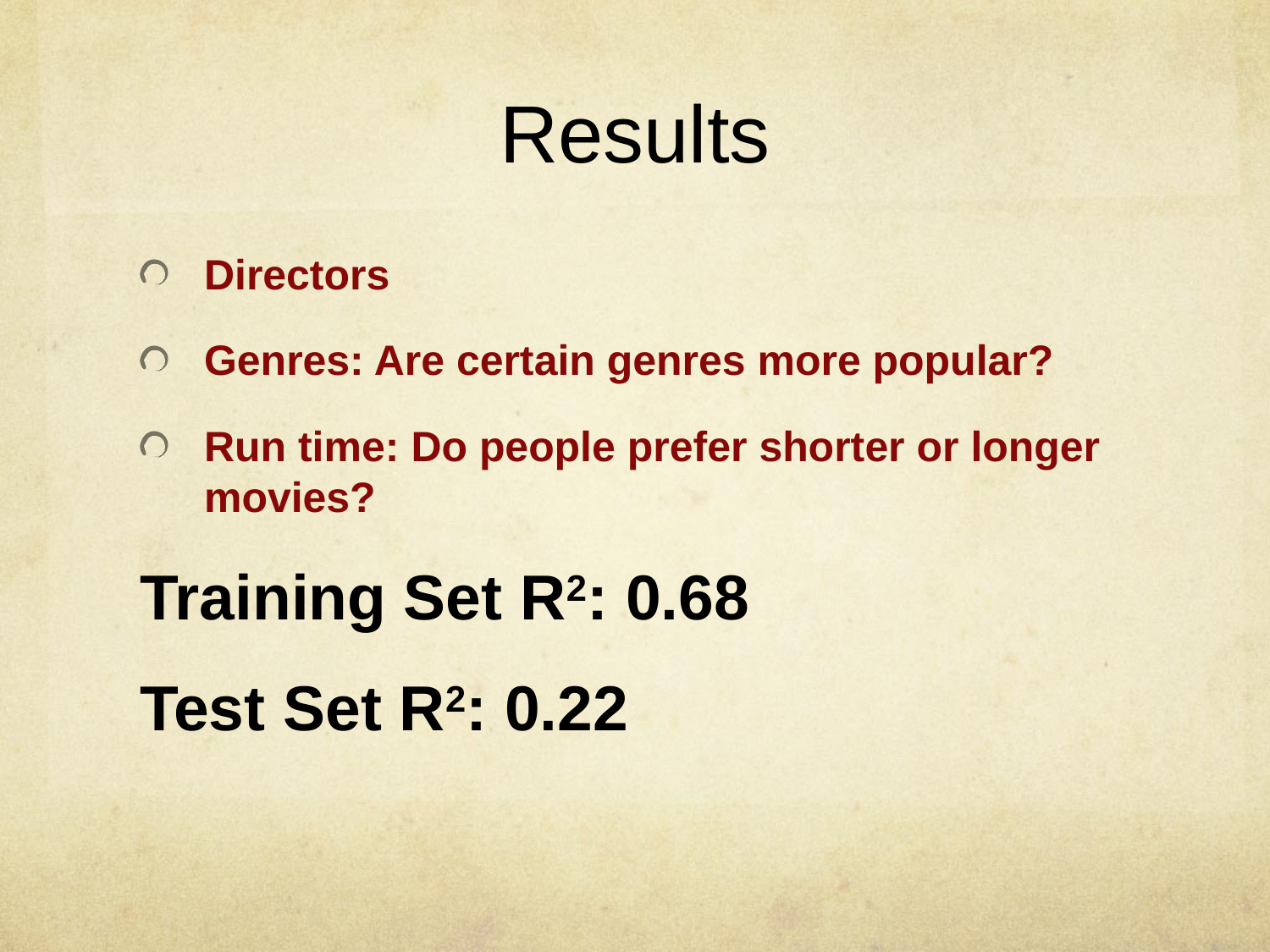

# Results
Directors
Genres: Are certain genres more popular?
Run time: Do people prefer shorter or longer movies?
Training Set R2: 0.68
Test Set R2: 0.22